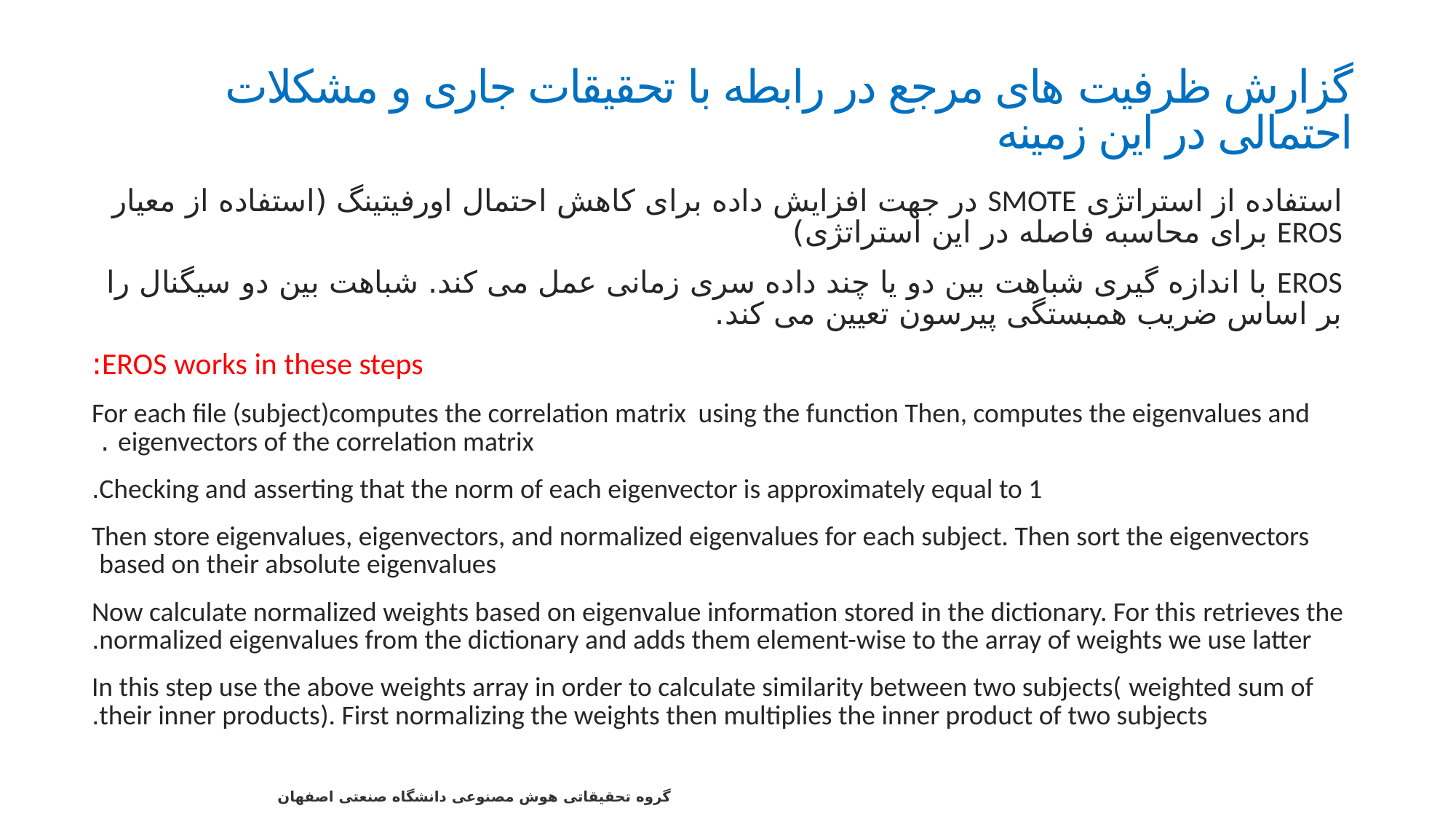

# گزارش ظرفیت ‌های مرجع در رابطه با تحقیقات جاری و مشکلات احتمالی در این زمینه
استفاده از استراتژی SMOTE در جهت افزایش داده برای کاهش احتمال اورفیتینگ (استفاده از معیار EROS برای محاسبه فاصله در این استراتژی)
EROS با اندازه گیری شباهت بین دو یا چند داده سری زمانی عمل می کند. شباهت بین دو سیگنال را بر اساس ضریب همبستگی پیرسون تعیین می کند.
EROS works in these steps:
For each file (subject)computes the correlation matrix  using the function Then, computes the eigenvalues and eigenvectors of the correlation matrix .
Checking and asserting that the norm of each eigenvector is approximately equal to 1.
Then store eigenvalues, eigenvectors, and normalized eigenvalues for each subject. Then sort the eigenvectors based on their absolute eigenvalues
Now calculate normalized weights based on eigenvalue information stored in the dictionary. For this retrieves the normalized eigenvalues from the dictionary and adds them element-wise to the array of weights we use latter.
In this step use the above weights array in order to calculate similarity between two subjects( weighted sum of their inner products). First normalizing the weights then multiplies the inner product of two subjects.

15
گروه تحقیقاتی هوش مصنوعی دانشگاه صنعتی اصفهان